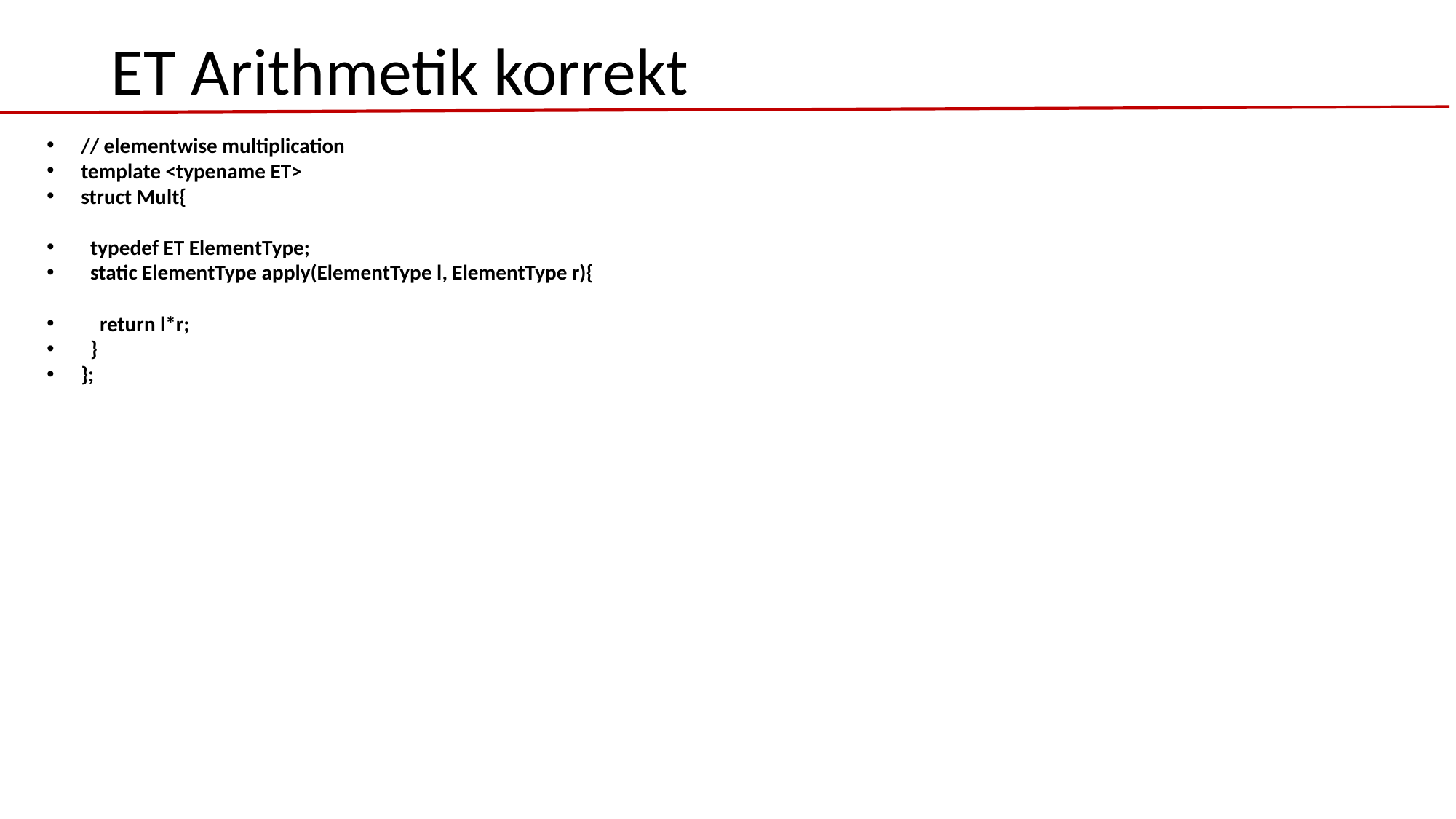

# ET Arithmetik korrekt
// elementwise multiplication
template <typename ET>
struct Mult{

  typedef ET ElementType;
  static ElementType apply(ElementType l, ElementType r){

    return l*r;
  }
};